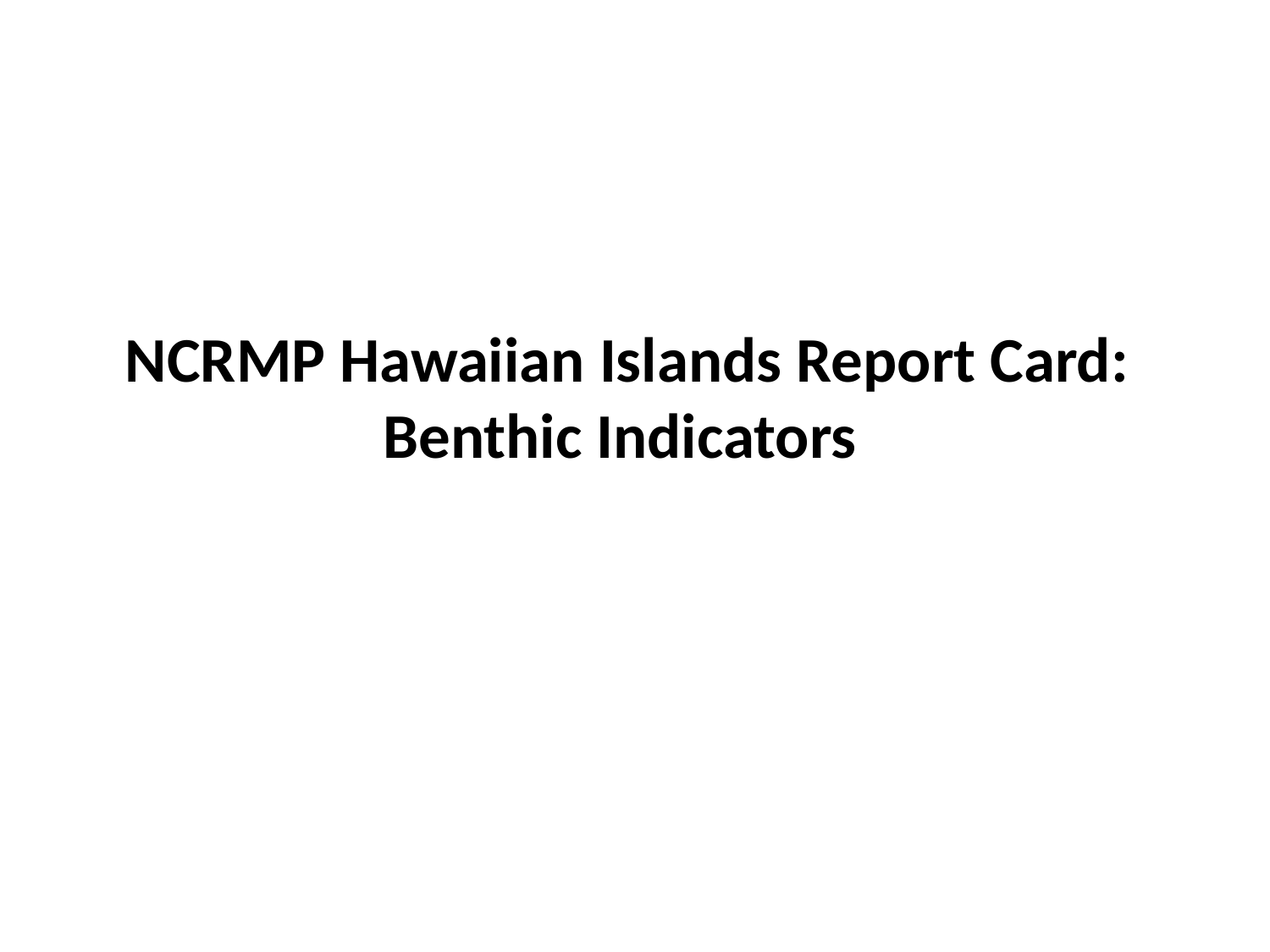

# NCRMP Hawaiian Islands Report Card:  Benthic Indicators